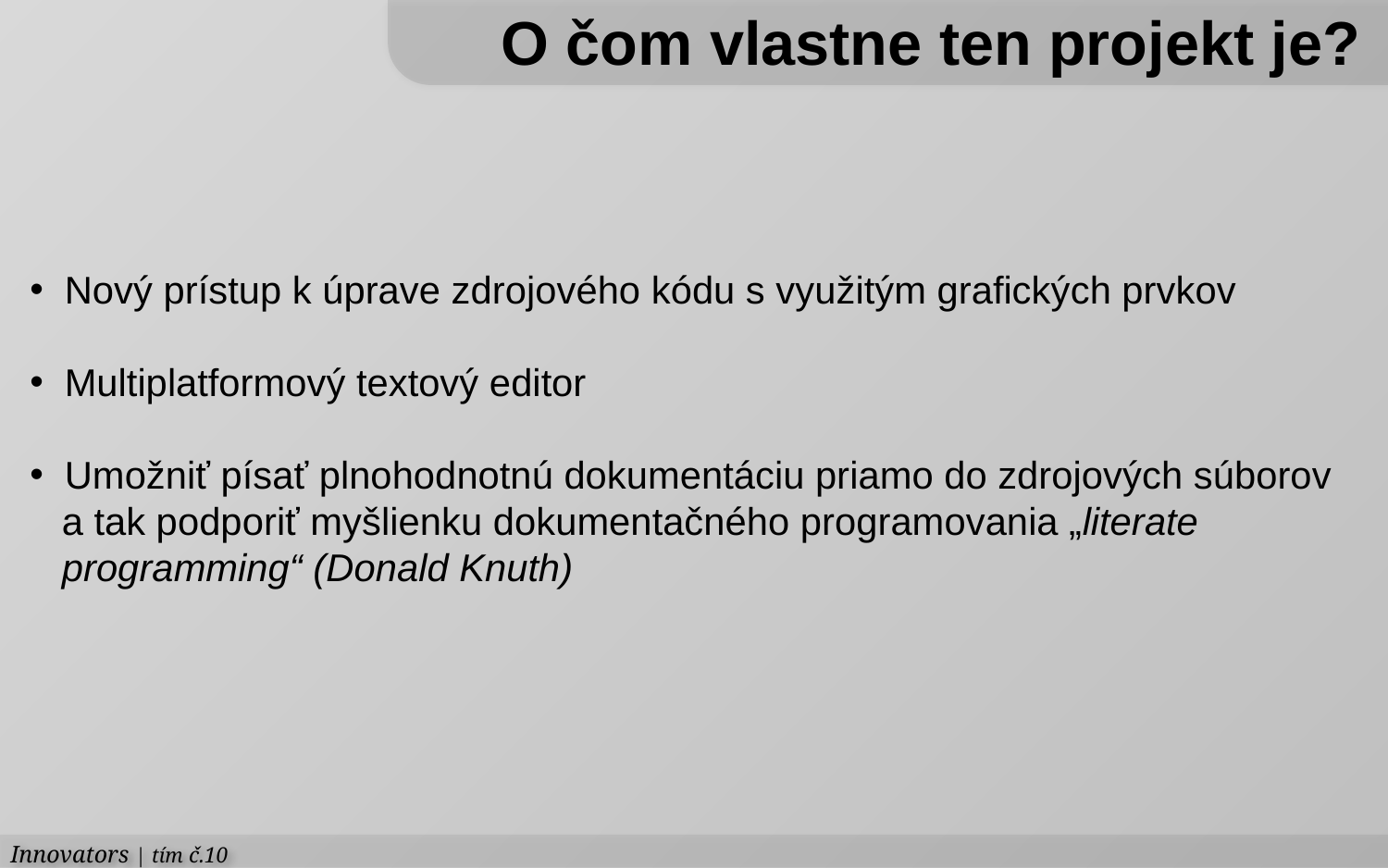

O čom vlastne ten projekt je?
  Nový prístup k úprave zdrojového kódu s využitým grafických prvkov

  Multiplatformový textový editor

  Umožniť písať plnohodnotnú dokumentáciu priamo do zdrojových súborov
   a tak podporiť myšlienku dokumentačného programovania „literate
   programming“ (Donald Knuth)

Innovators | tím č.10